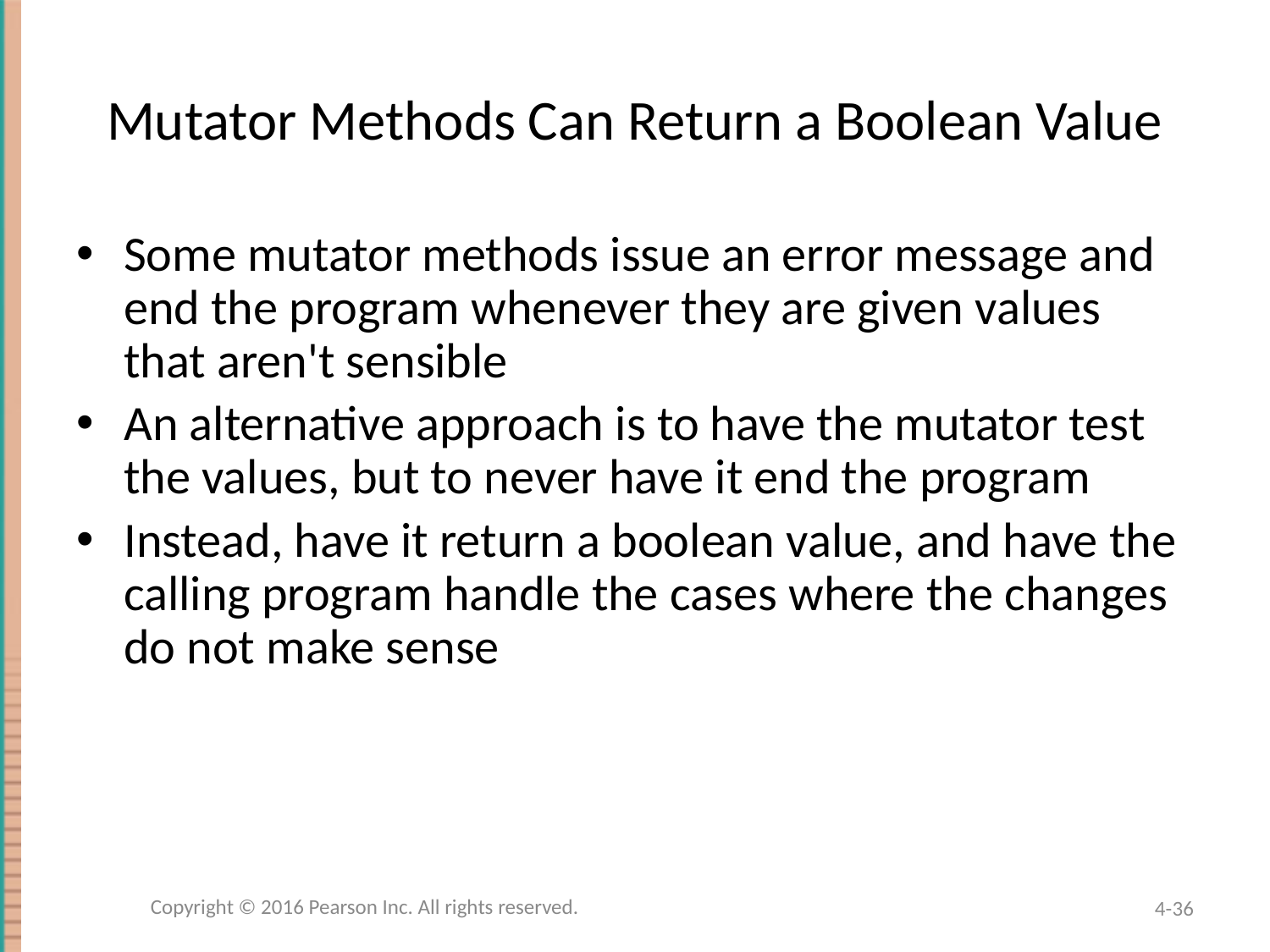

# Mutator Methods Can Return a Boolean Value
Some mutator methods issue an error message and end the program whenever they are given values that aren't sensible
An alternative approach is to have the mutator test the values, but to never have it end the program
Instead, have it return a boolean value, and have the calling program handle the cases where the changes do not make sense
Copyright © 2016 Pearson Inc. All rights reserved.
4-36